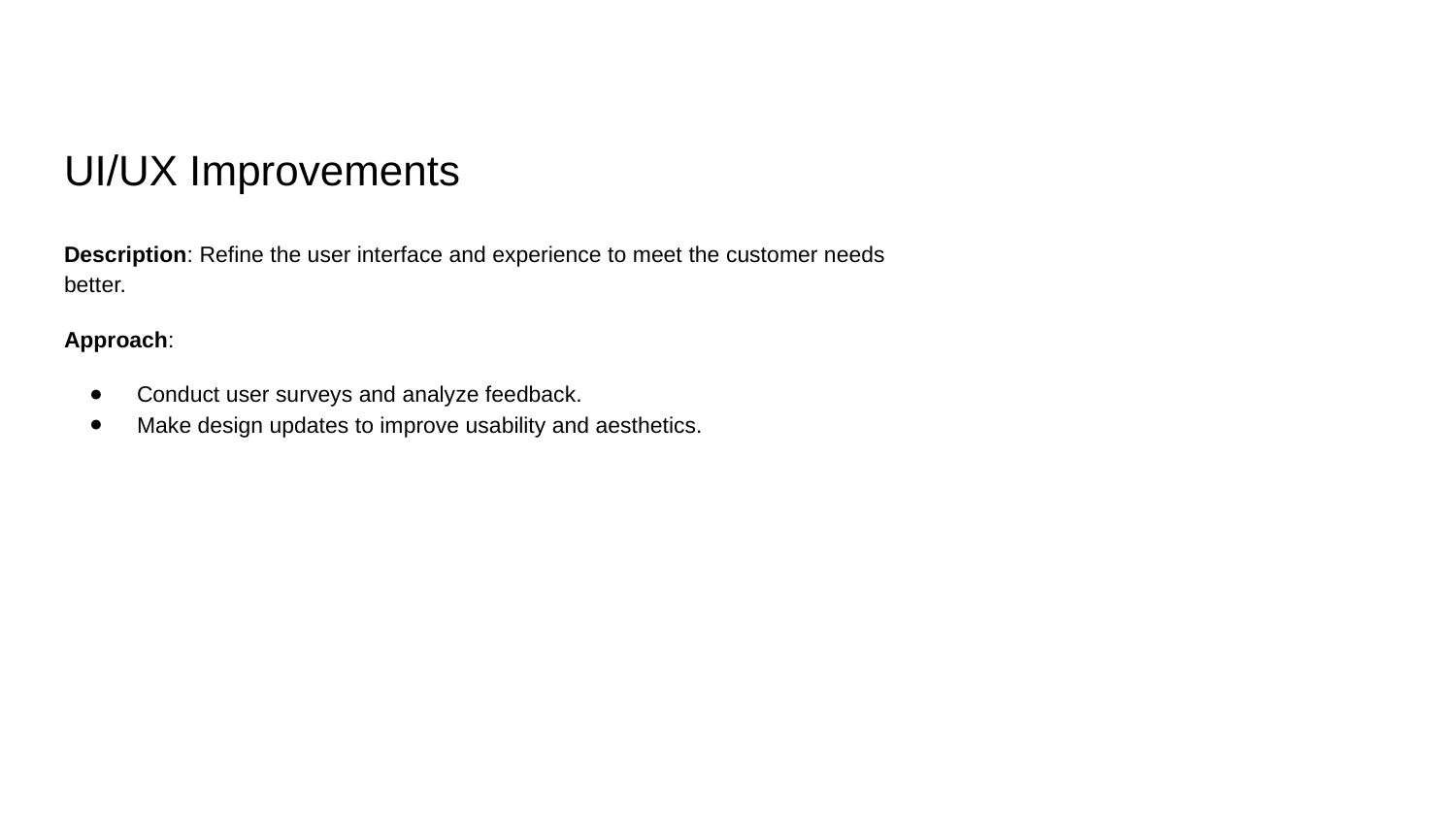

# UI/UX Improvements
Description: Refine the user interface and experience to meet the customer needs better.
Approach:
Conduct user surveys and analyze feedback.
Make design updates to improve usability and aesthetics.